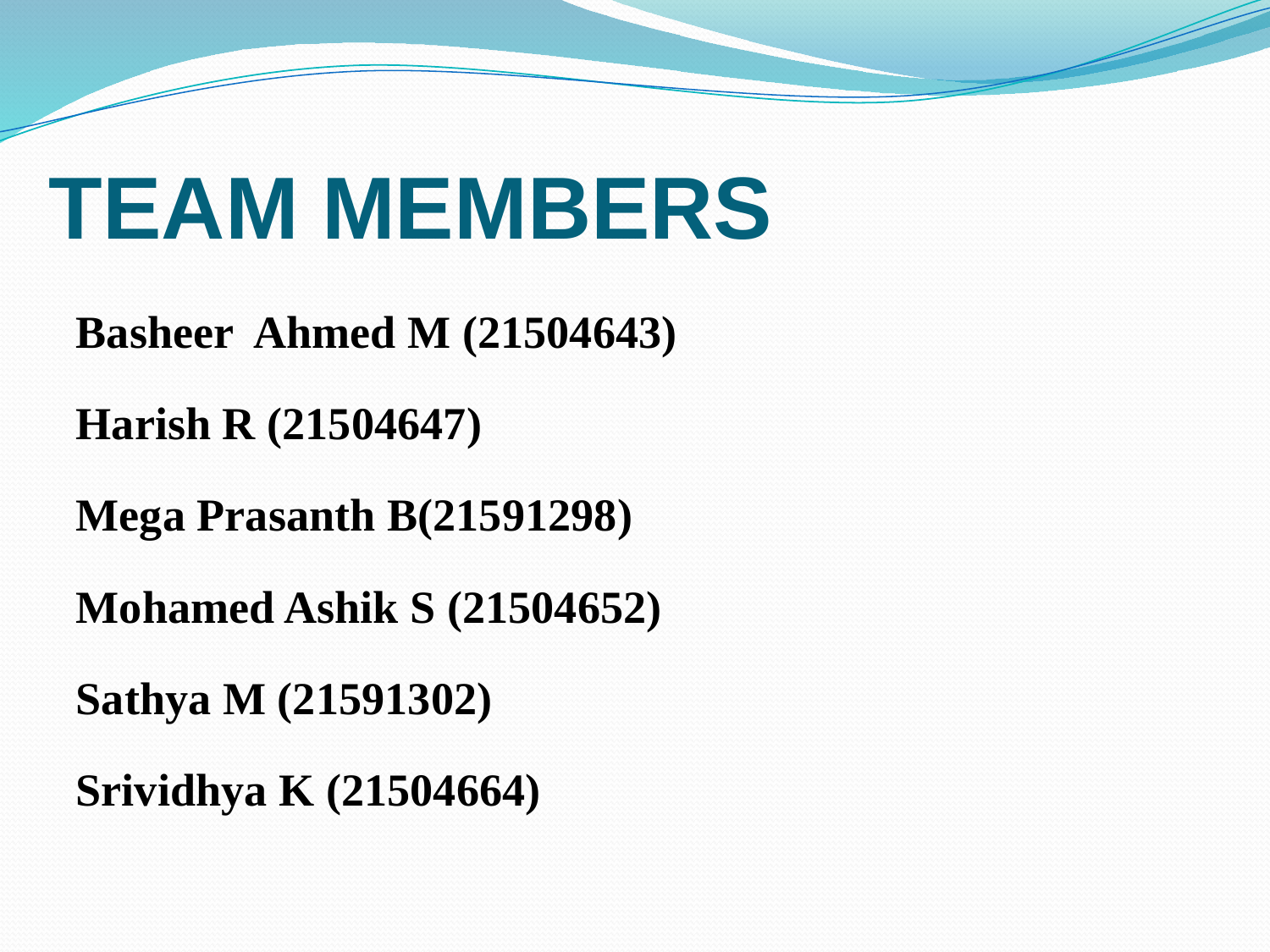

# TEAM MEMBERS
Basheer  Ahmed M (21504643)
Harish R (21504647)
Mega Prasanth B(21591298)
Mohamed Ashik S (21504652)
Sathya M (21591302)
Srividhya K (21504664)